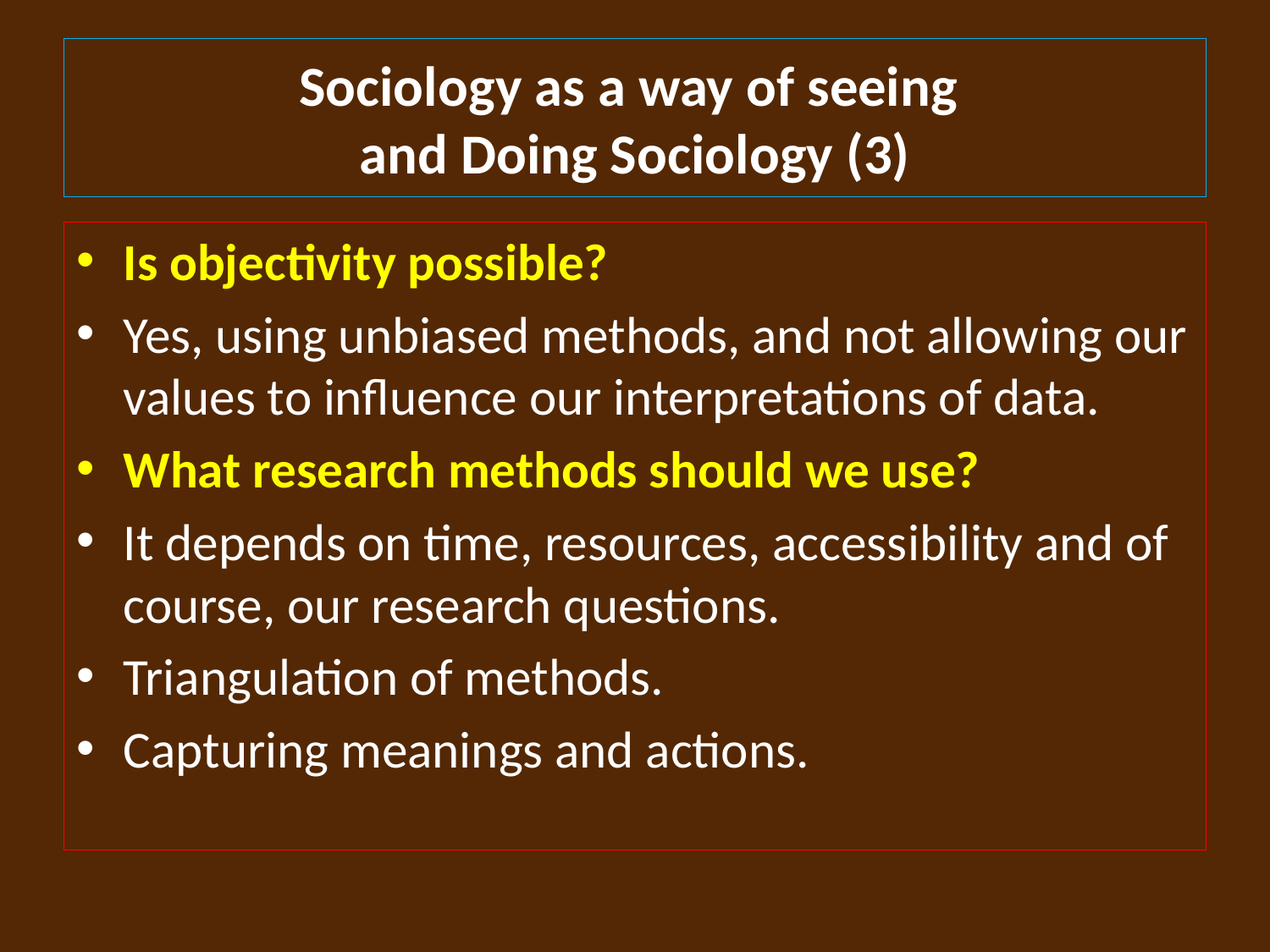

# Sociology as a way of seeing and Doing Sociology (3)
Is objectivity possible?
Yes, using unbiased methods, and not allowing our values to influence our interpretations of data.
What research methods should we use?
It depends on time, resources, accessibility and of course, our research questions.
Triangulation of methods.
Capturing meanings and actions.